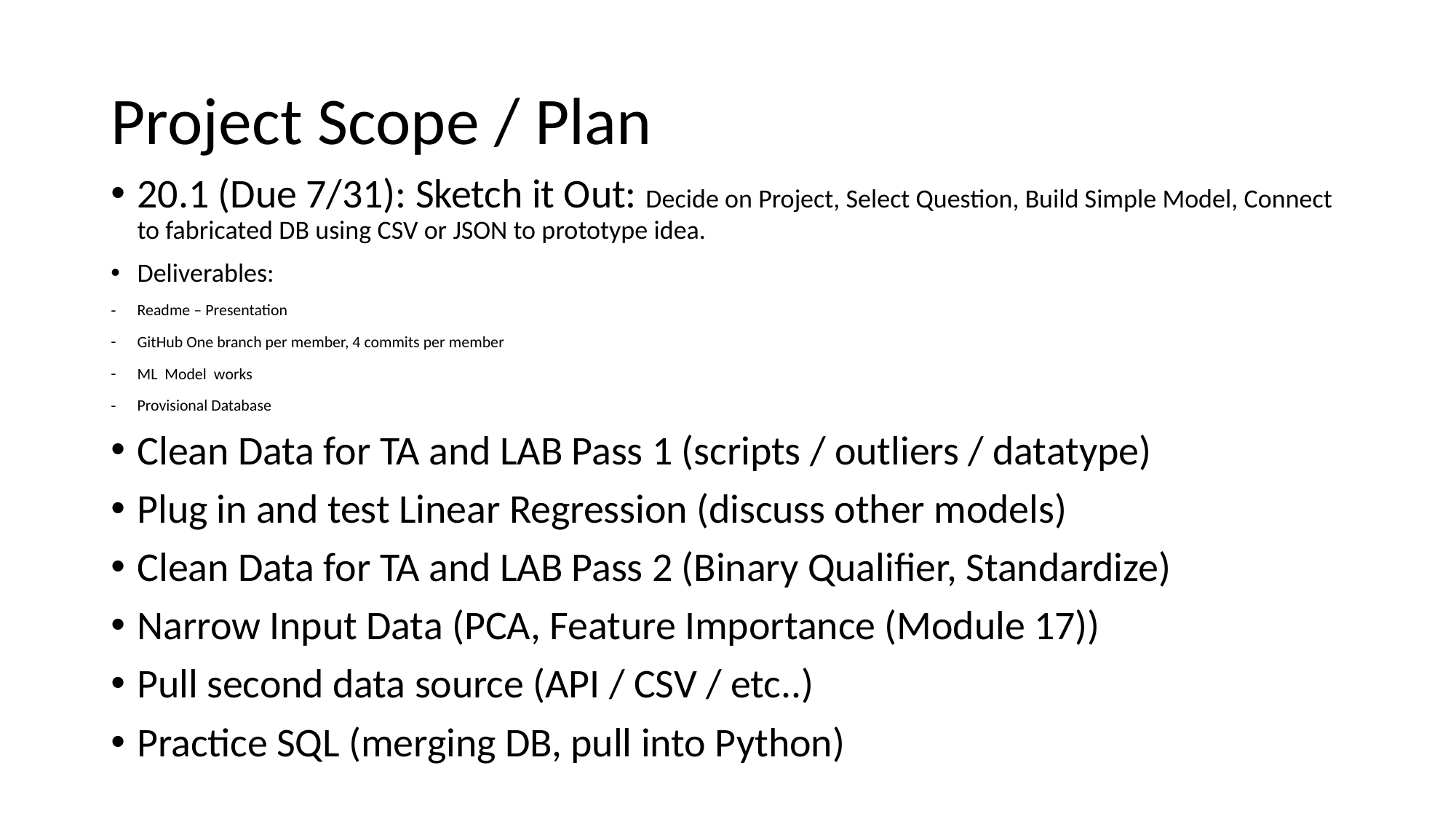

# Project Scope / Plan
20.1 (Due 7/31): Sketch it Out: Decide on Project, Select Question, Build Simple Model, Connect to fabricated DB using CSV or JSON to prototype idea.
Deliverables:
Readme – Presentation
GitHub One branch per member, 4 commits per member
ML  Model  works
Provisional Database
Clean Data for TA and LAB Pass 1 (scripts / outliers / datatype)
Plug in and test Linear Regression (discuss other models)
Clean Data for TA and LAB Pass 2 (Binary Qualifier, Standardize)
Narrow Input Data (PCA, Feature Importance (Module 17))
Pull second data source (API / CSV / etc..)
Practice SQL (merging DB, pull into Python)